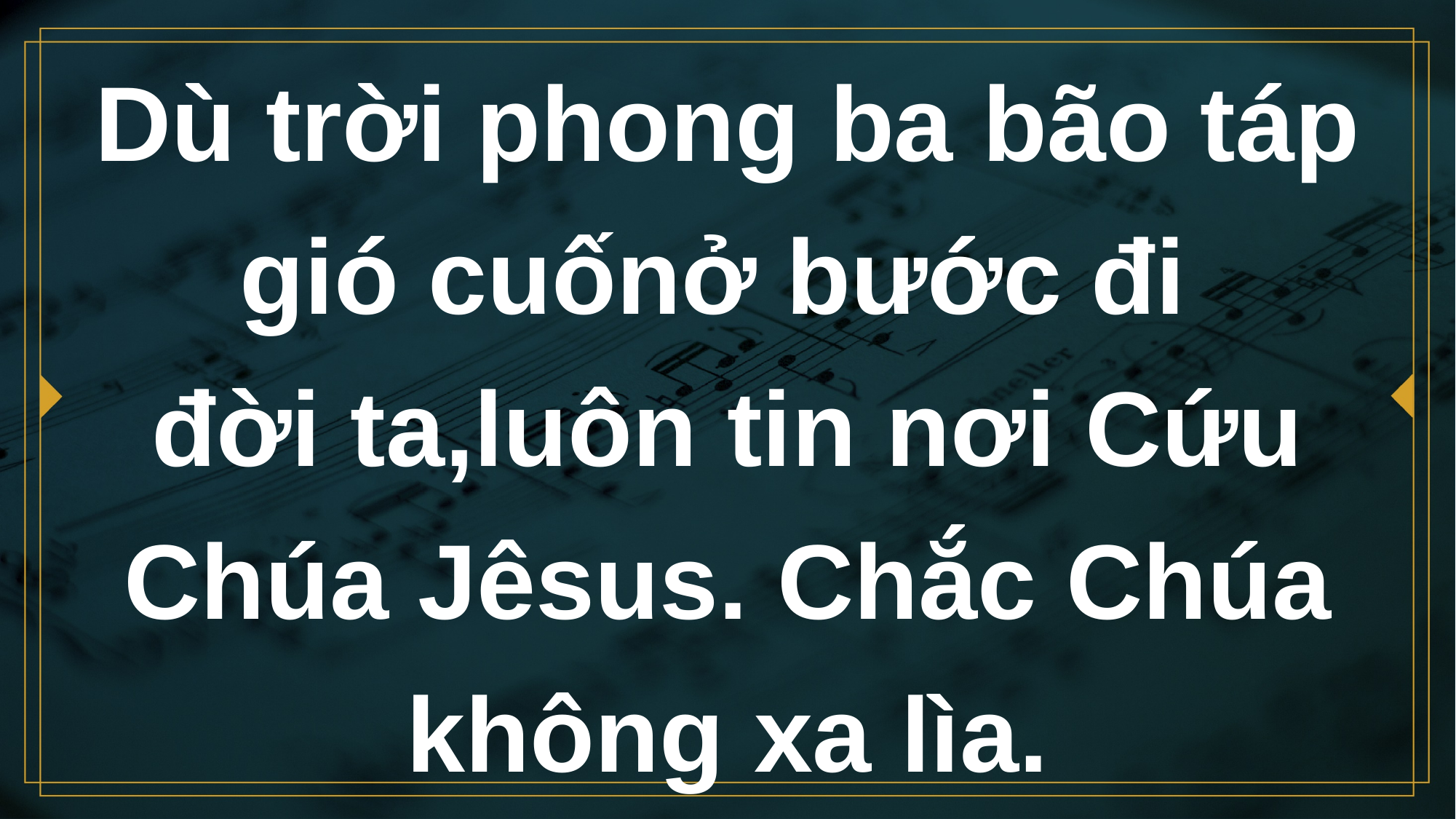

# Dù trời phong ba bão táp gió cuốnở bước đi đời ta,luôn tin nơi Cứu Chúa Jêsus. Chắc Chúa không xa lìa.